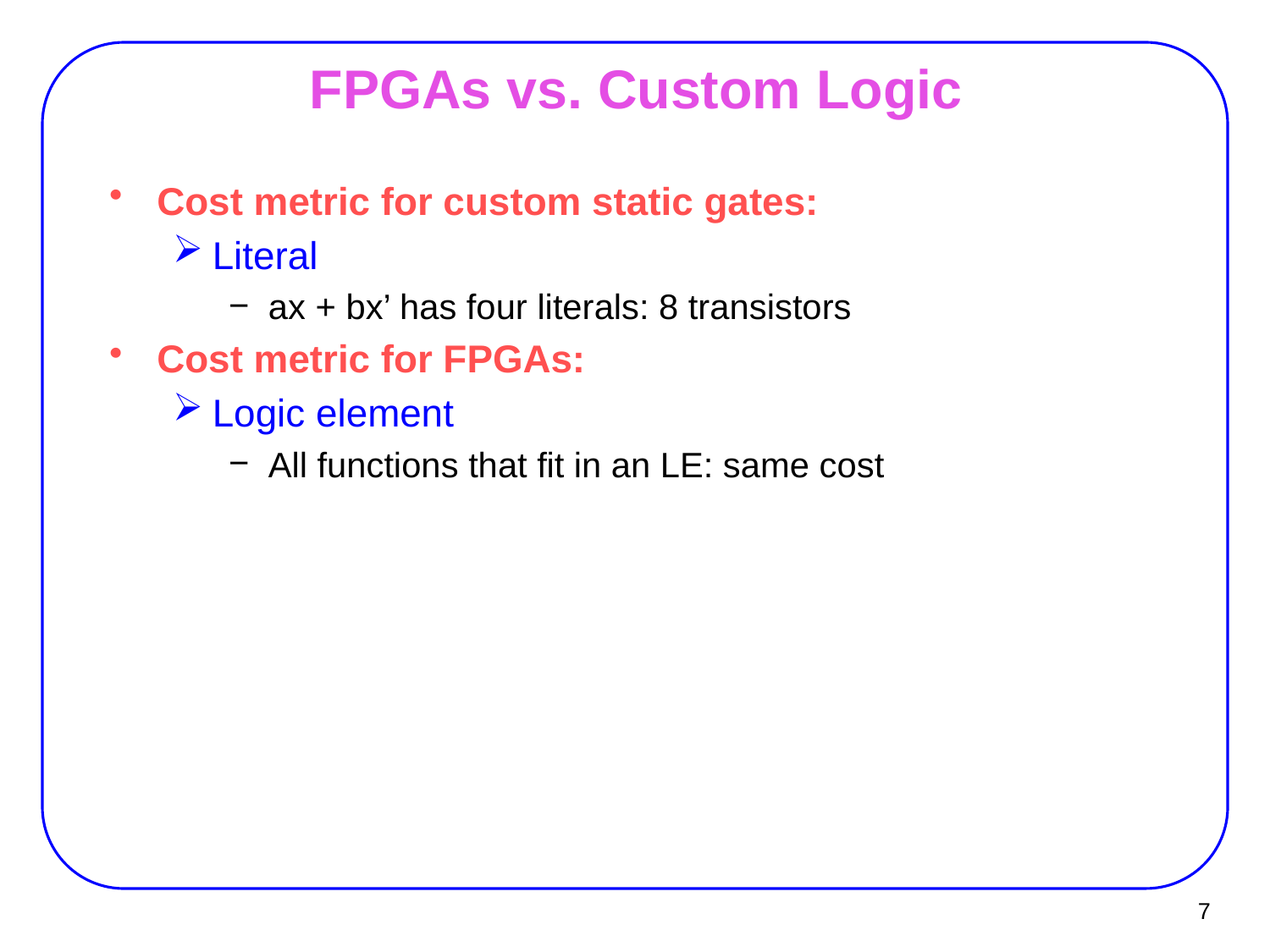

# FPGAs vs. Custom Logic
Cost metric for custom static gates:
Literal
ax + bx’ has four literals: 8 transistors
Cost metric for FPGAs:
Logic element
All functions that fit in an LE: same cost
7